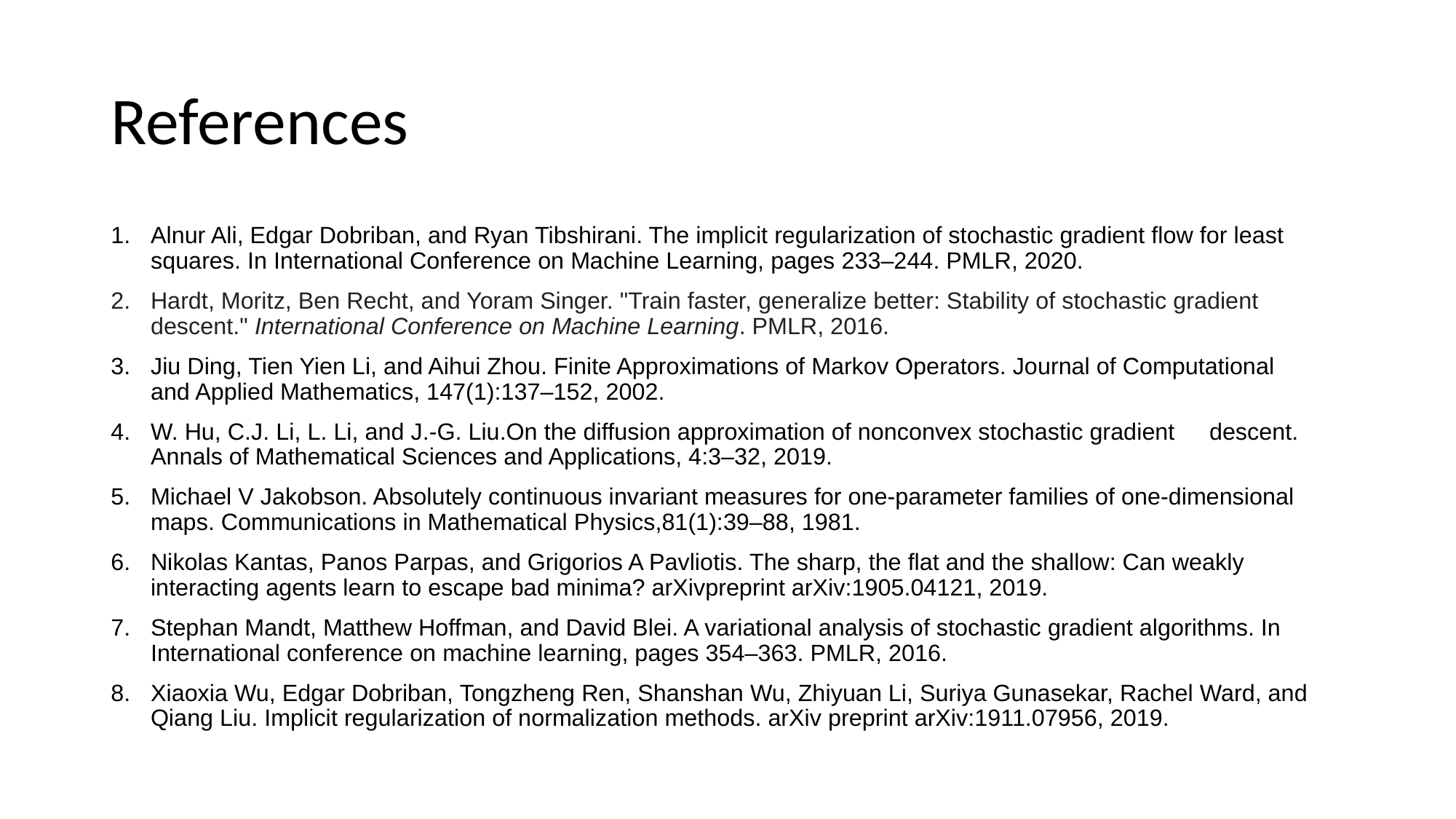

# References
Alnur Ali, Edgar Dobriban, and Ryan Tibshirani. The implicit regularization of stochastic gradient flow for least 	squares. In International Conference on Machine Learning, pages 233–244. PMLR, 2020.
Hardt, Moritz, Ben Recht, and Yoram Singer. "Train faster, generalize better: Stability of stochastic gradient descent." International Conference on Machine Learning. PMLR, 2016.
Jiu Ding, Tien Yien Li, and Aihui Zhou. Finite Approximations of Markov Operators. Journal of Computational 	and Applied Mathematics, 147(1):137–152, 2002.
W. Hu, C.J. Li, L. Li, and J.-G. Liu.On the diffusion approximation of nonconvex stochastic gradient 	descent. Annals of Mathematical Sciences and Applications, 4:3–32, 2019.
Michael V Jakobson. Absolutely continuous invariant measures for one-parameter families of one-dimensional 	maps. Communications in Mathematical Physics,81(1):39–88, 1981.
Nikolas Kantas, Panos Parpas, and Grigorios A Pavliotis. The sharp, the flat and the shallow: Can weakly 	interacting agents learn to escape bad minima? arXivpreprint arXiv:1905.04121, 2019.
Stephan Mandt, Matthew Hoffman, and David Blei. A variational analysis of stochastic gradient algorithms. In 	International conference on machine learning, pages 354–363. PMLR, 2016.
Xiaoxia Wu, Edgar Dobriban, Tongzheng Ren, Shanshan Wu, Zhiyuan Li, Suriya Gunasekar, Rachel Ward, and Qiang Liu. Implicit regularization of normalization methods. arXiv preprint arXiv:1911.07956, 2019.